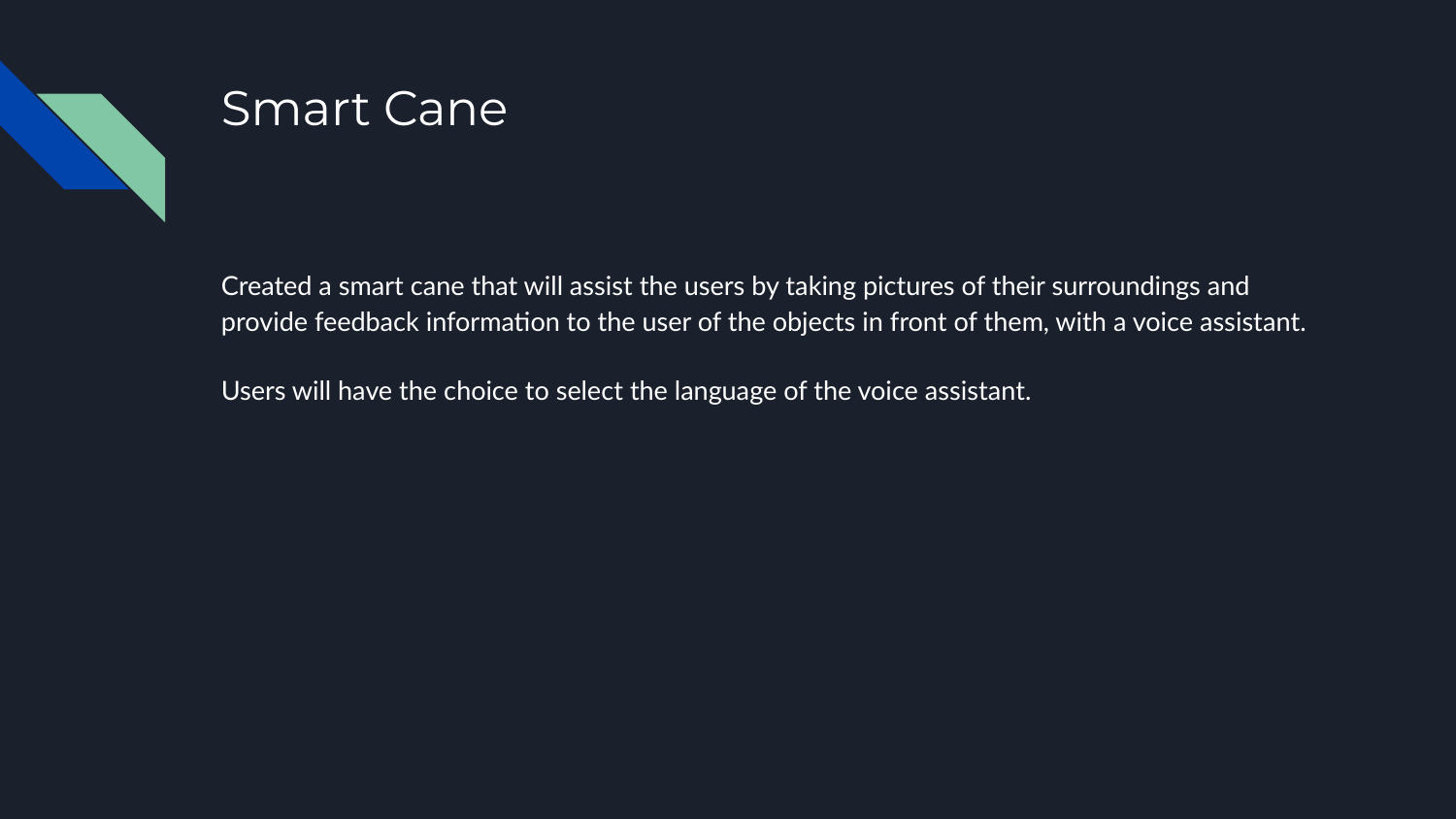

# Smart Cane
Created a smart cane that will assist the users by taking pictures of their surroundings and provide feedback information to the user of the objects in front of them, with a voice assistant.
Users will have the choice to select the language of the voice assistant.